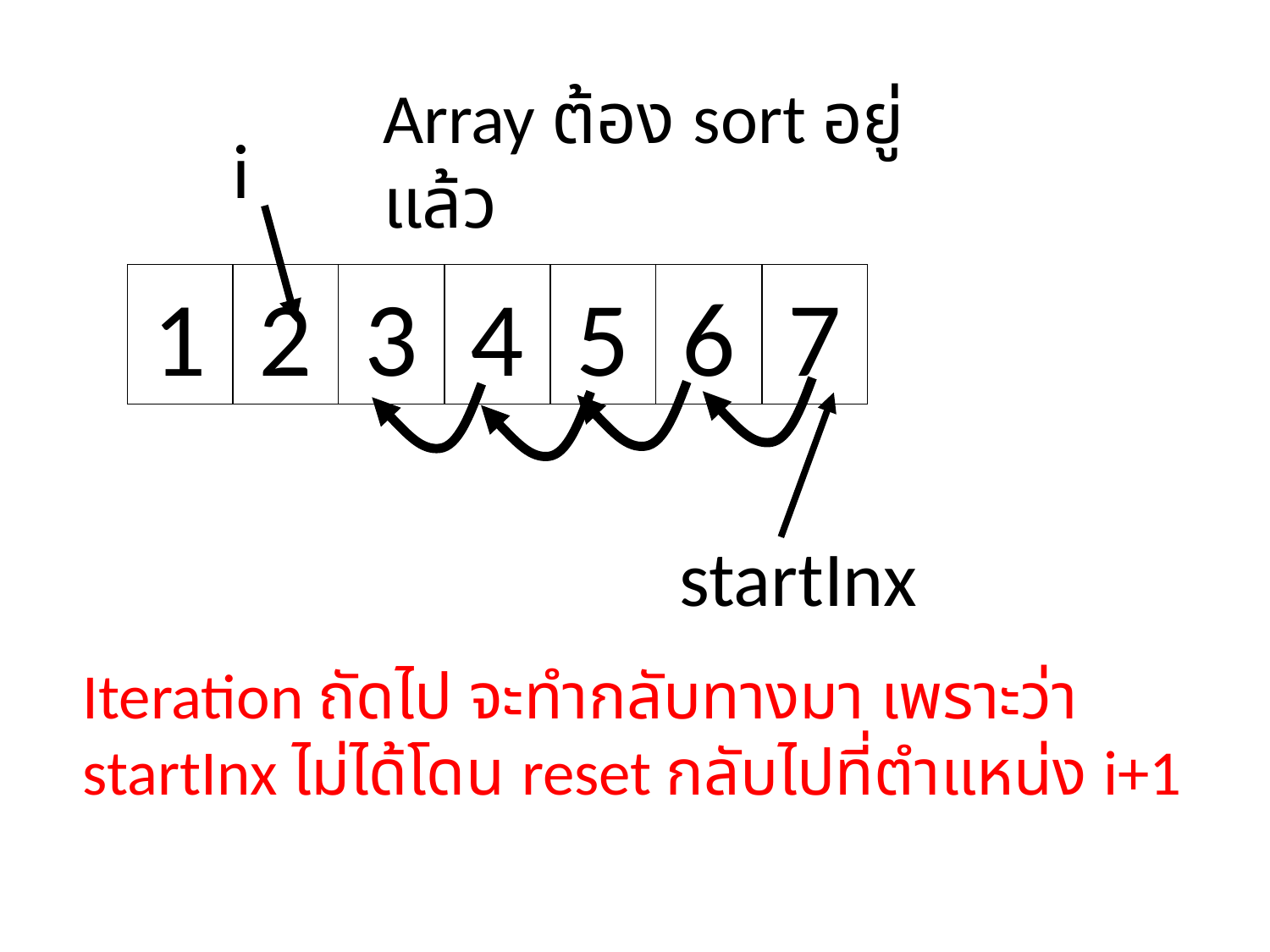

Array ต้อง sort อยู่แล้ว
i
1
2
3
4
5
6
7

startInx
Iteration ถัดไป จะทำกลับทางมา เพราะว่า startInx ไม่ได้โดน reset กลับไปที่ตำแหน่ง i+1